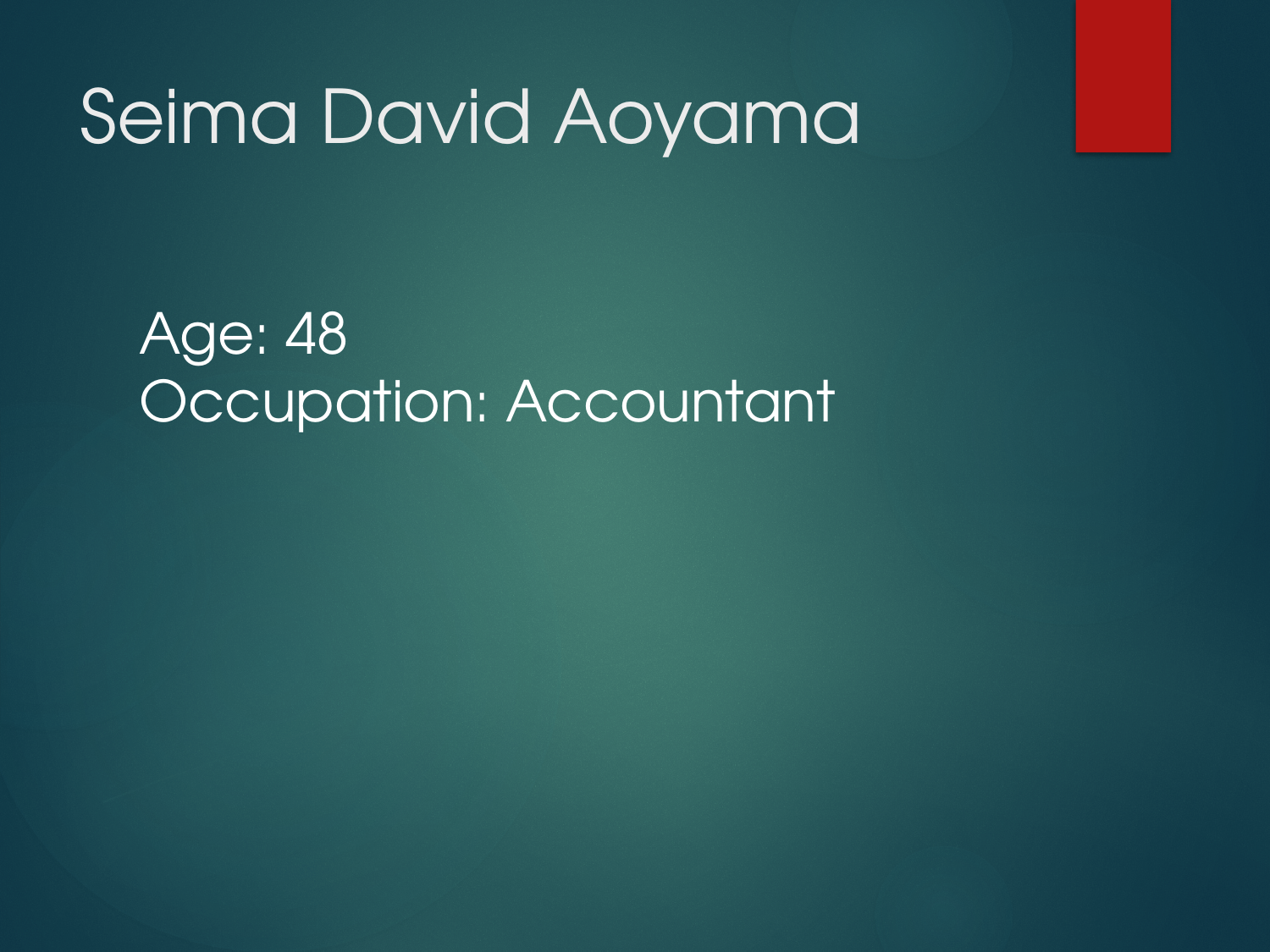

# Seima David Aoyama

Age: 48
Occupation: Accountant